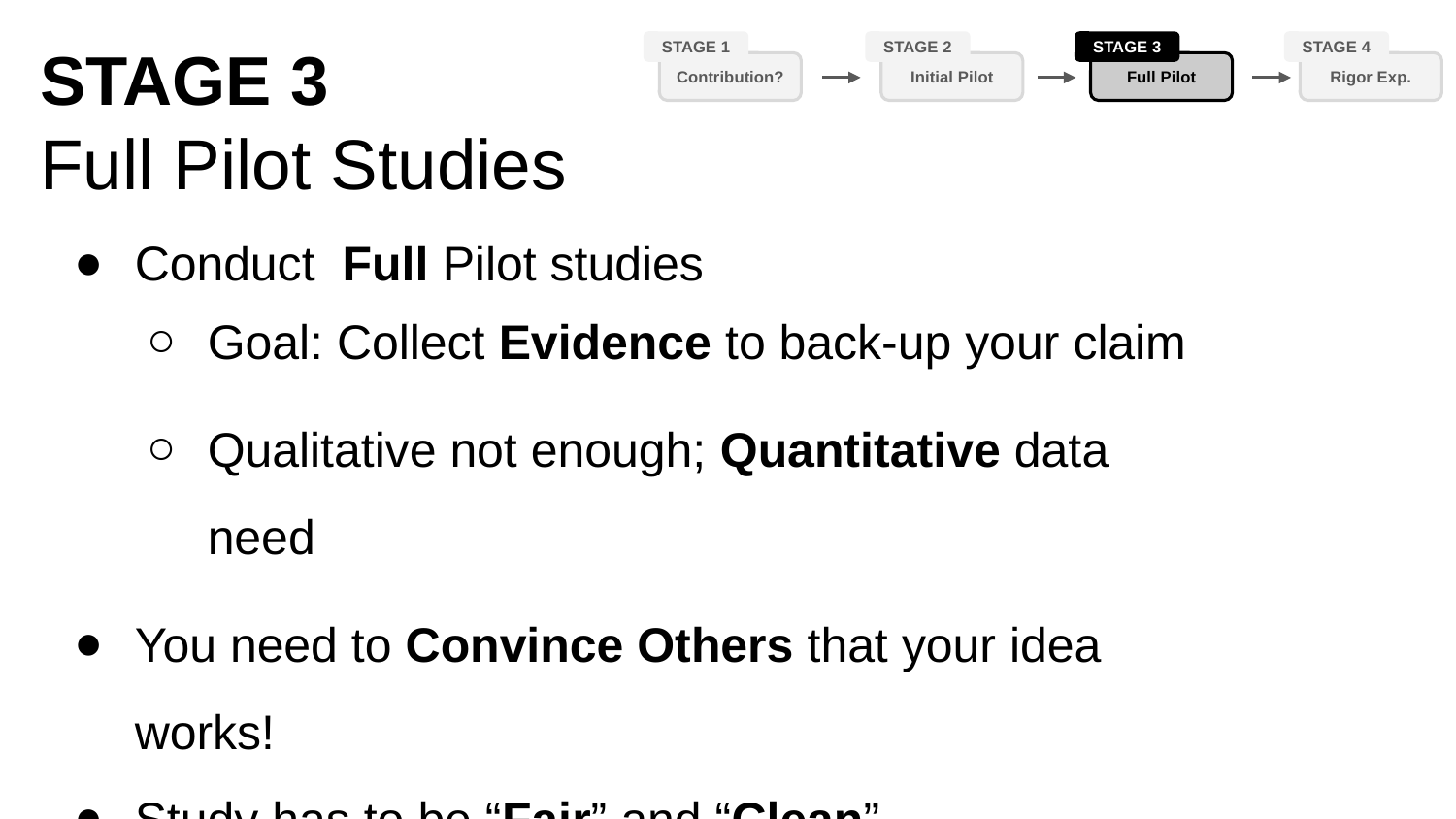

STAGE 3
Full Pilot Studies
STAGE 1
STAGE 2
Initial Pilot
STAGE 3
Full Pilot
STAGE 4
Rigor Exp.
Contribution?
Conduct  Full Pilot studies
Goal: Collect Evidence to back-up your claim
Qualitative not enough; Quantitative data need
You need to Convince Others that your idea works!
Study has to be “Fair” and “Clean”